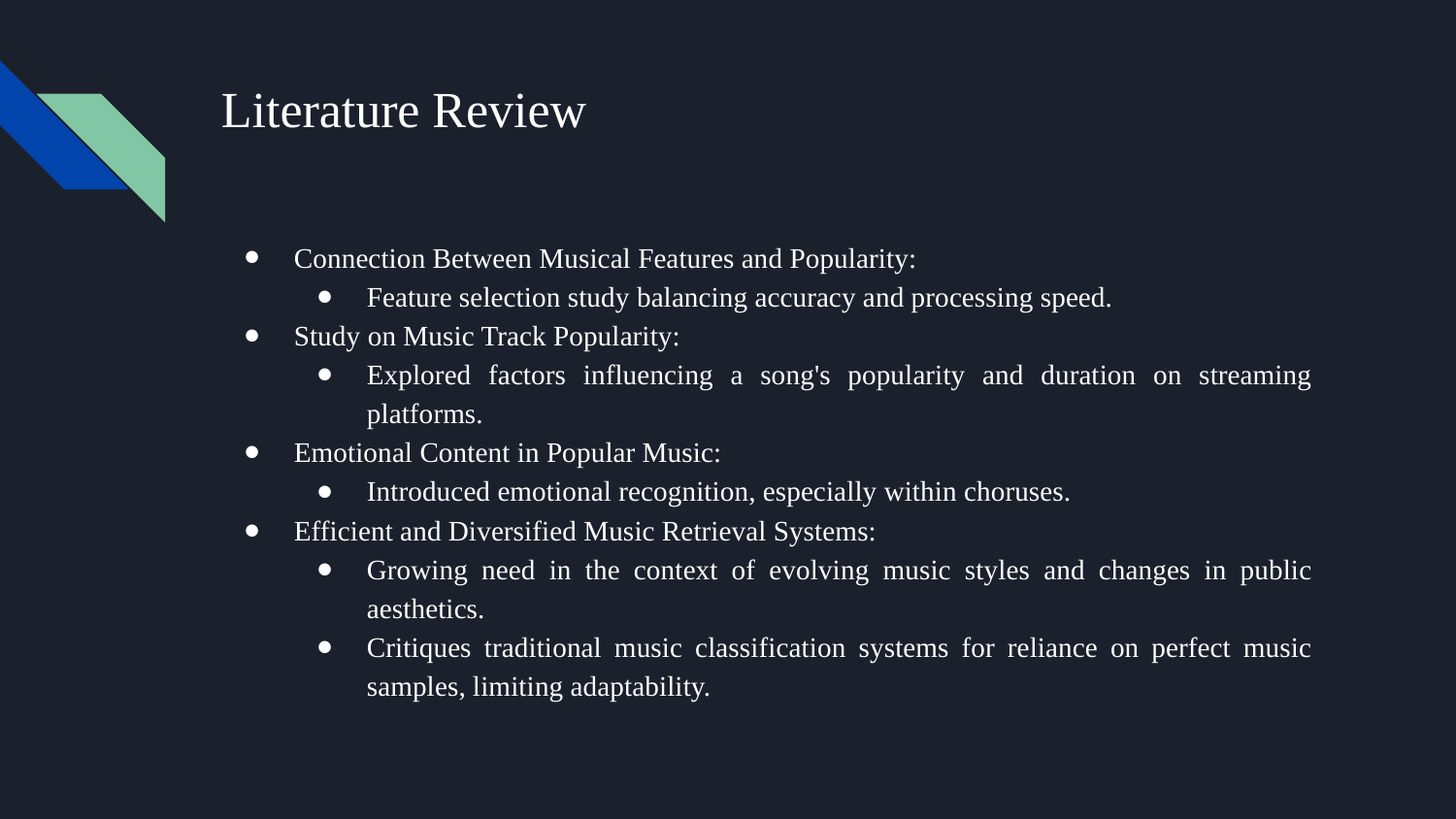

# Literature Review
Connection Between Musical Features and Popularity:
Feature selection study balancing accuracy and processing speed.
Study on Music Track Popularity:
Explored factors influencing a song's popularity and duration on streaming platforms.
Emotional Content in Popular Music:
Introduced emotional recognition, especially within choruses.
Efficient and Diversified Music Retrieval Systems:
Growing need in the context of evolving music styles and changes in public aesthetics.
Critiques traditional music classification systems for reliance on perfect music samples, limiting adaptability.